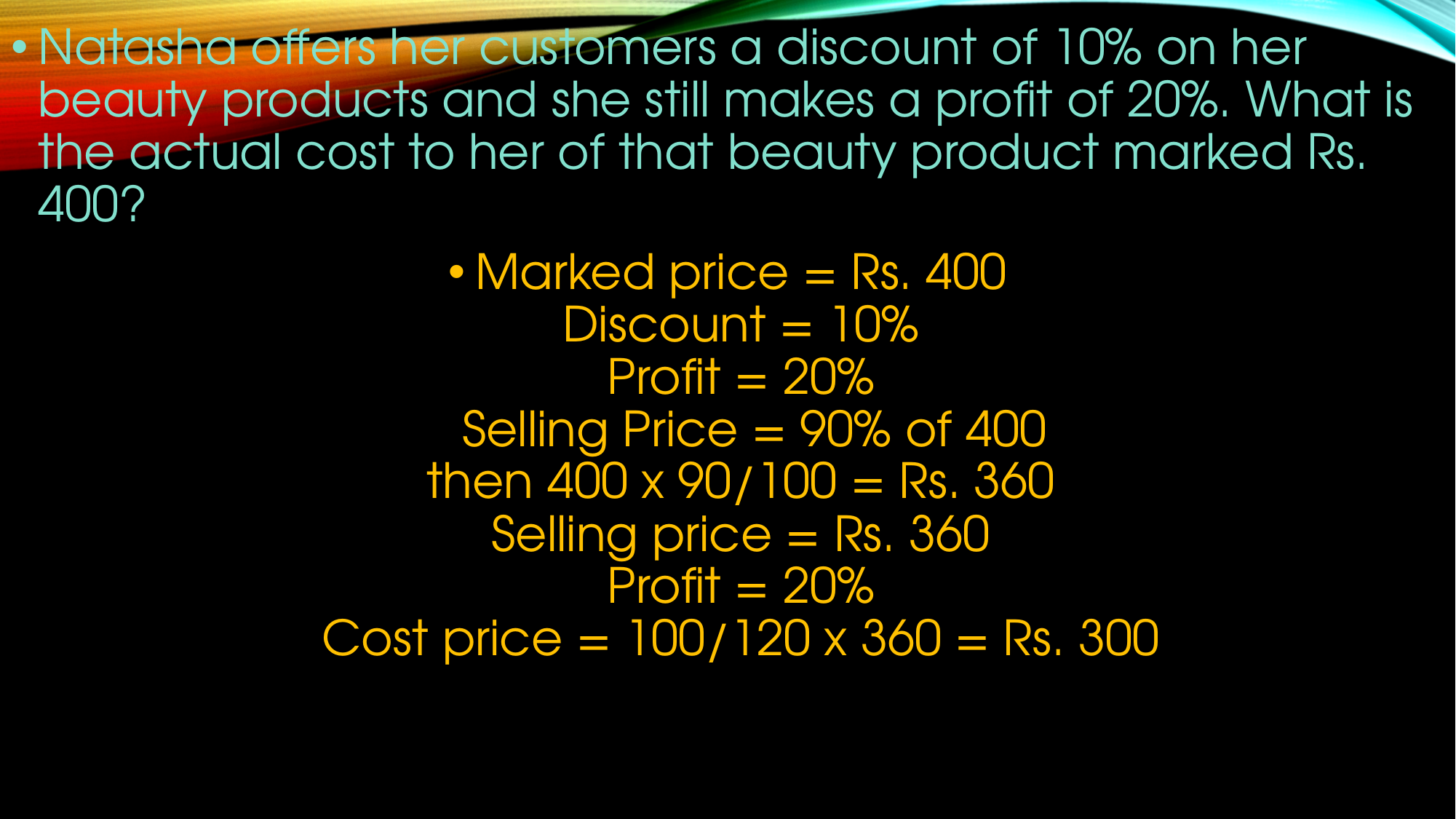

Natasha offers her customers a discount of 10% on her beauty products and she still makes a profit of 20%. What is the actual cost to her of that beauty product marked Rs. 400?
Marked price = Rs. 400
Discount = 10%
Profit = 20%
  Selling Price = 90% of 400
then 400 x 90/100 = Rs. 360
Selling price = Rs. 360
Profit = 20%
Cost price = 100/120 x 360 = Rs. 300